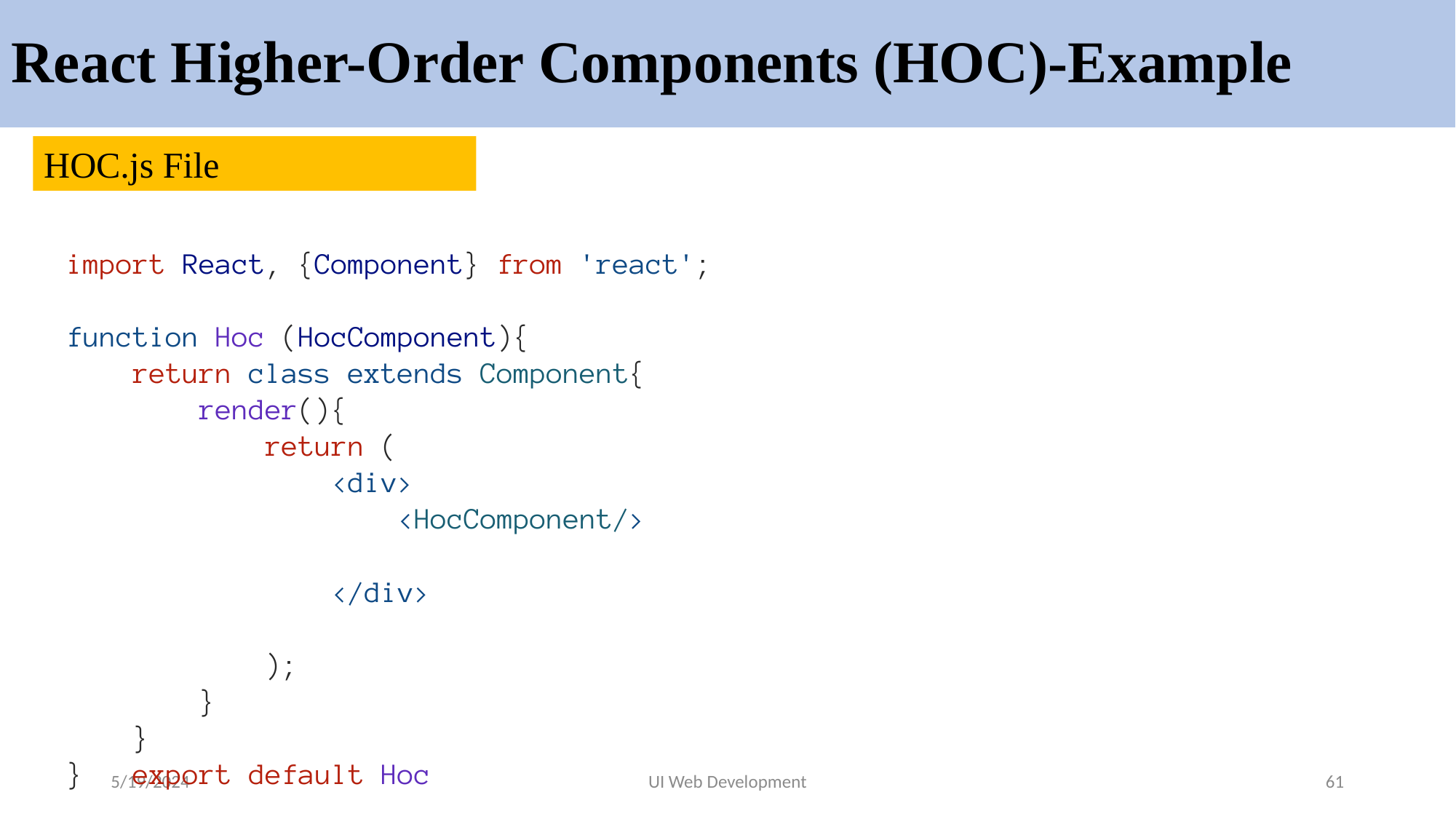

# React Higher-Order Components (HOC)-Example
HOC.js File
import React, {Component} from 'react';

function Hoc (HocComponent){
    return class extends Component{
        render(){
            return (
                <div>
                    <HocComponent/>

                </div>

            );
        }
    }
}   export default Hoc
5/19/2024
UI Web Development
61